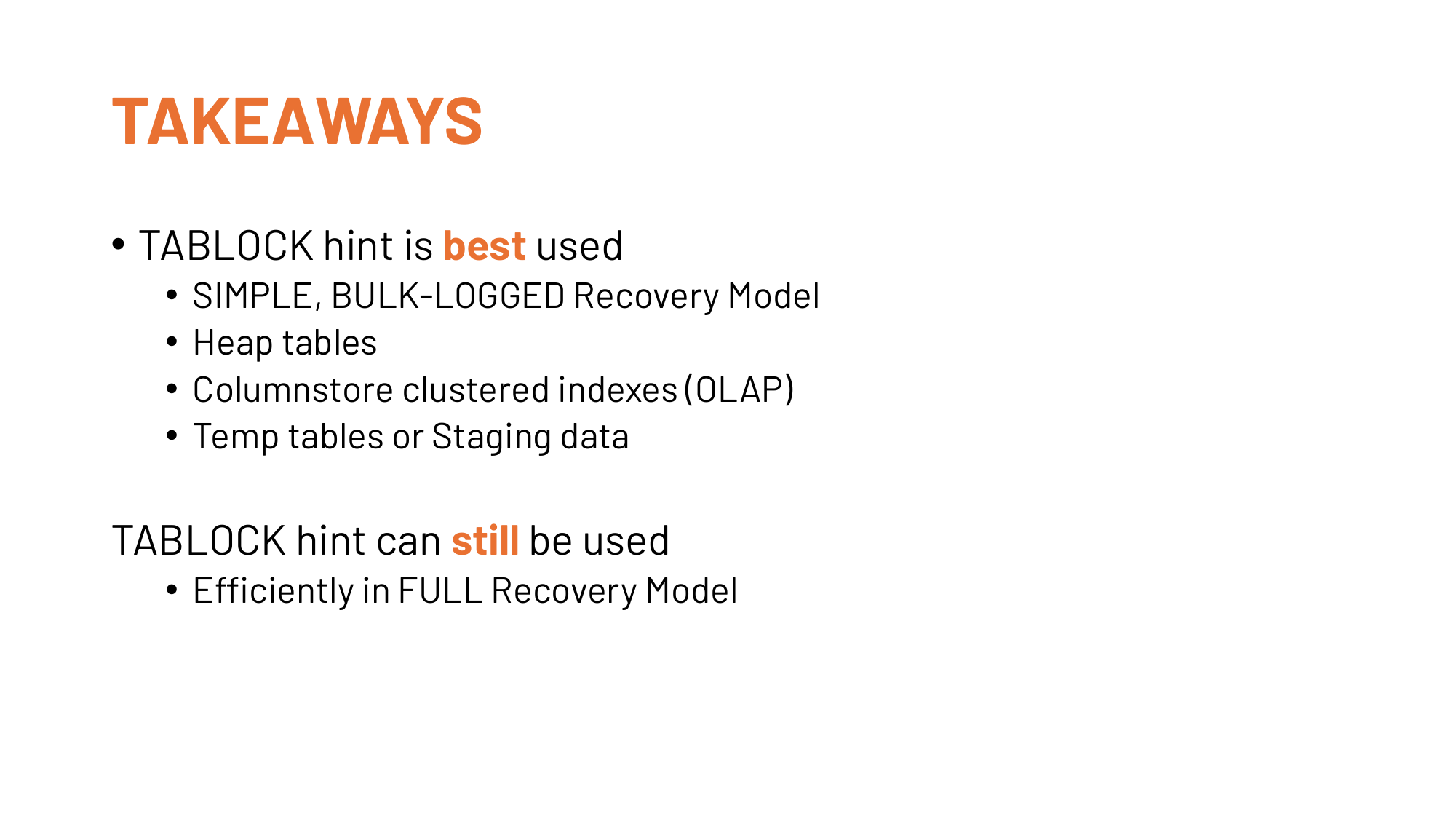

# TAKEAWAYS
TABLOCK hint is best used
SIMPLE, BULK-LOGGED Recovery Model
Heap tables
Columnstore clustered indexes (OLAP)
Temp tables or Staging data

TABLOCK hint can still be used
Efficiently in FULL Recovery Model